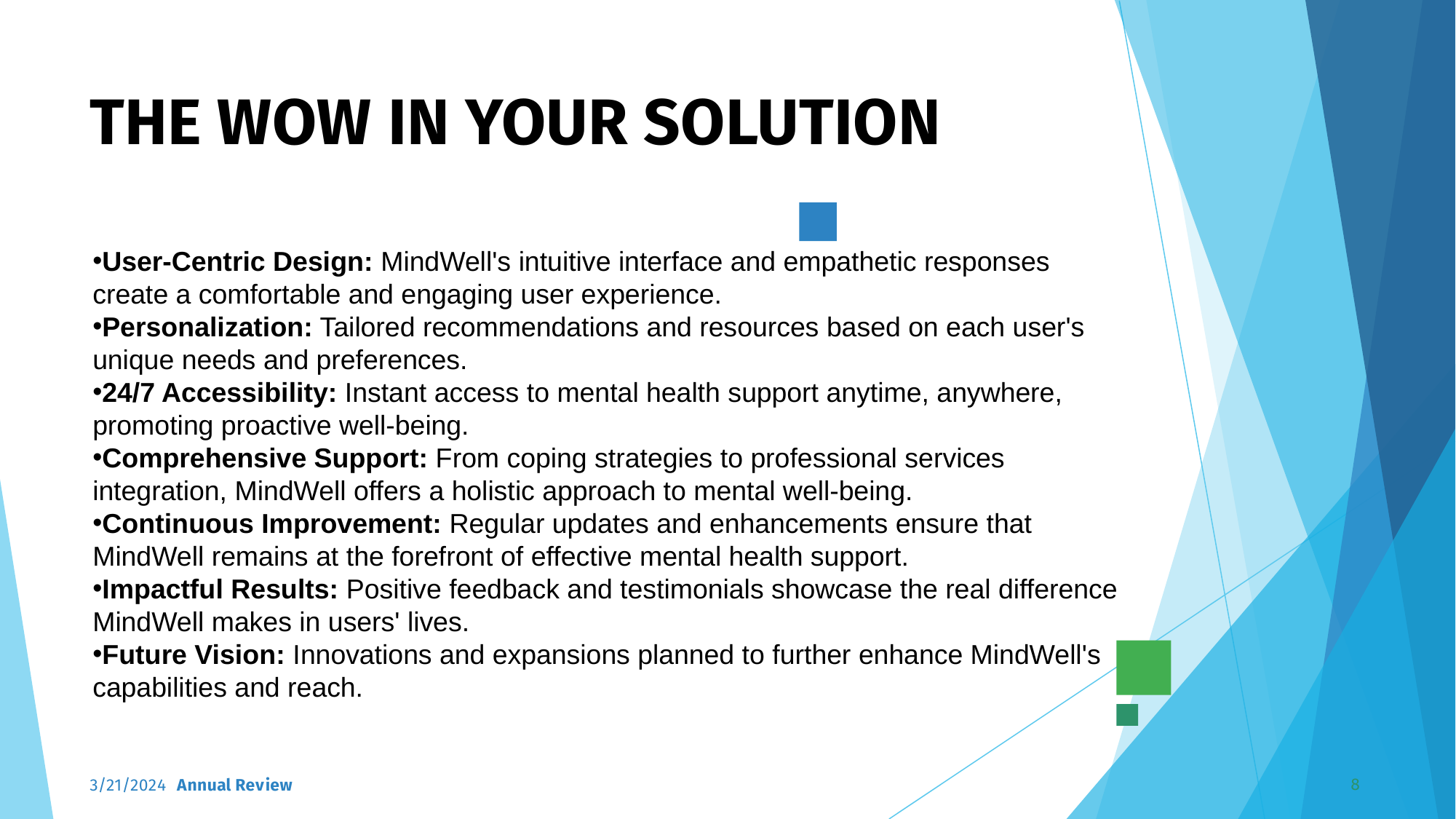

# THE WOW IN YOUR SOLUTION

User-Centric Design: MindWell's intuitive interface and empathetic responses create a comfortable and engaging user experience.
Personalization: Tailored recommendations and resources based on each user's unique needs and preferences.
24/7 Accessibility: Instant access to mental health support anytime, anywhere, promoting proactive well-being.
Comprehensive Support: From coping strategies to professional services integration, MindWell offers a holistic approach to mental well-being.
Continuous Improvement: Regular updates and enhancements ensure that MindWell remains at the forefront of effective mental health support.
Impactful Results: Positive feedback and testimonials showcase the real difference MindWell makes in users' lives.
Future Vision: Innovations and expansions planned to further enhance MindWell's capabilities and reach.

8
3/21/2024  Annual Review